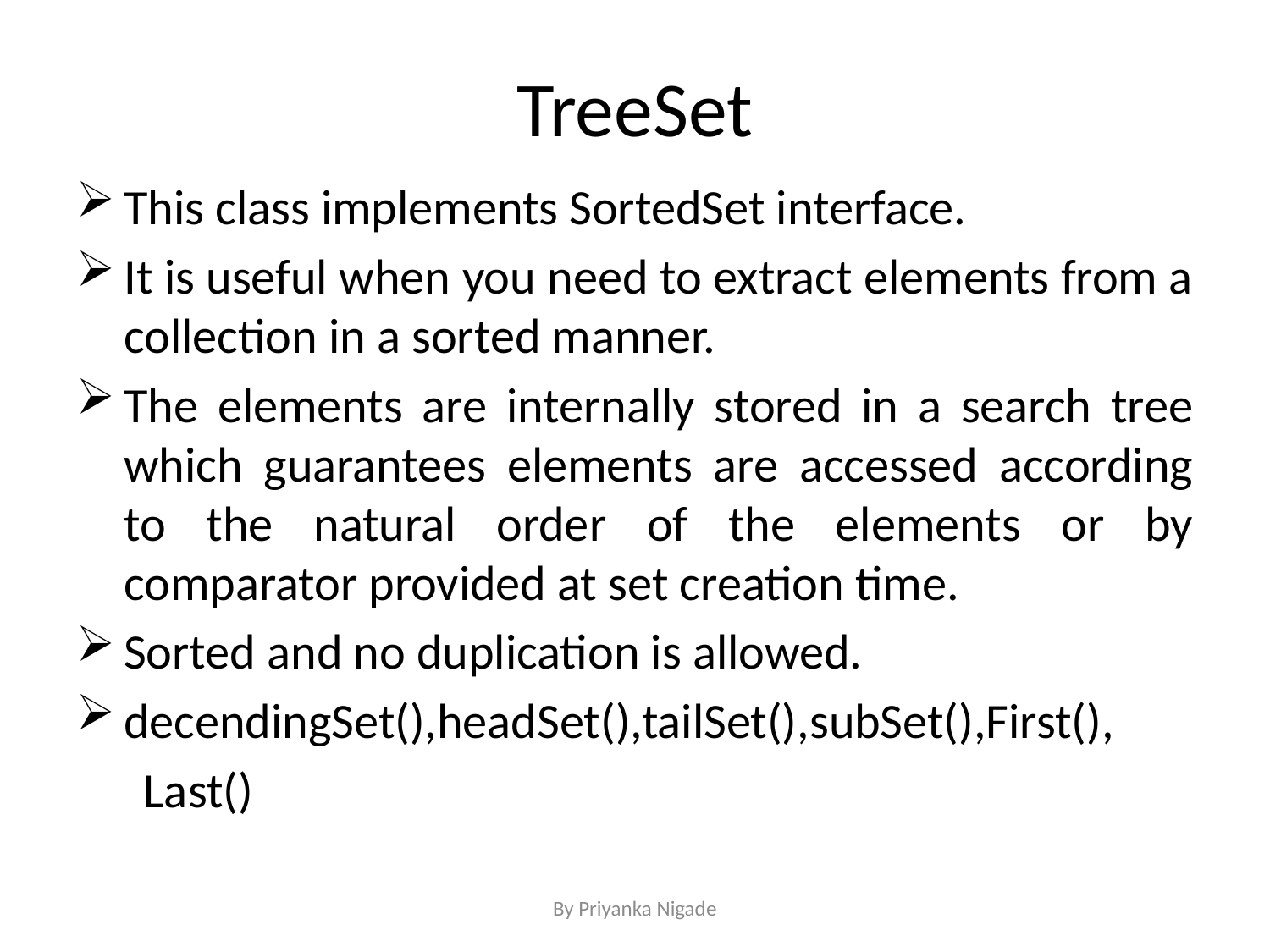

# TreeSet
This class implements SortedSet interface.
It is useful when you need to extract elements from a collection in a sorted manner.
The elements are internally stored in a search tree which guarantees elements are accessed according to the natural order of the elements or by comparator provided at set creation time.
Sorted and no duplication is allowed.
decendingSet(),headSet(),tailSet(),subSet(),First(),
      Last()
By Priyanka Nigade